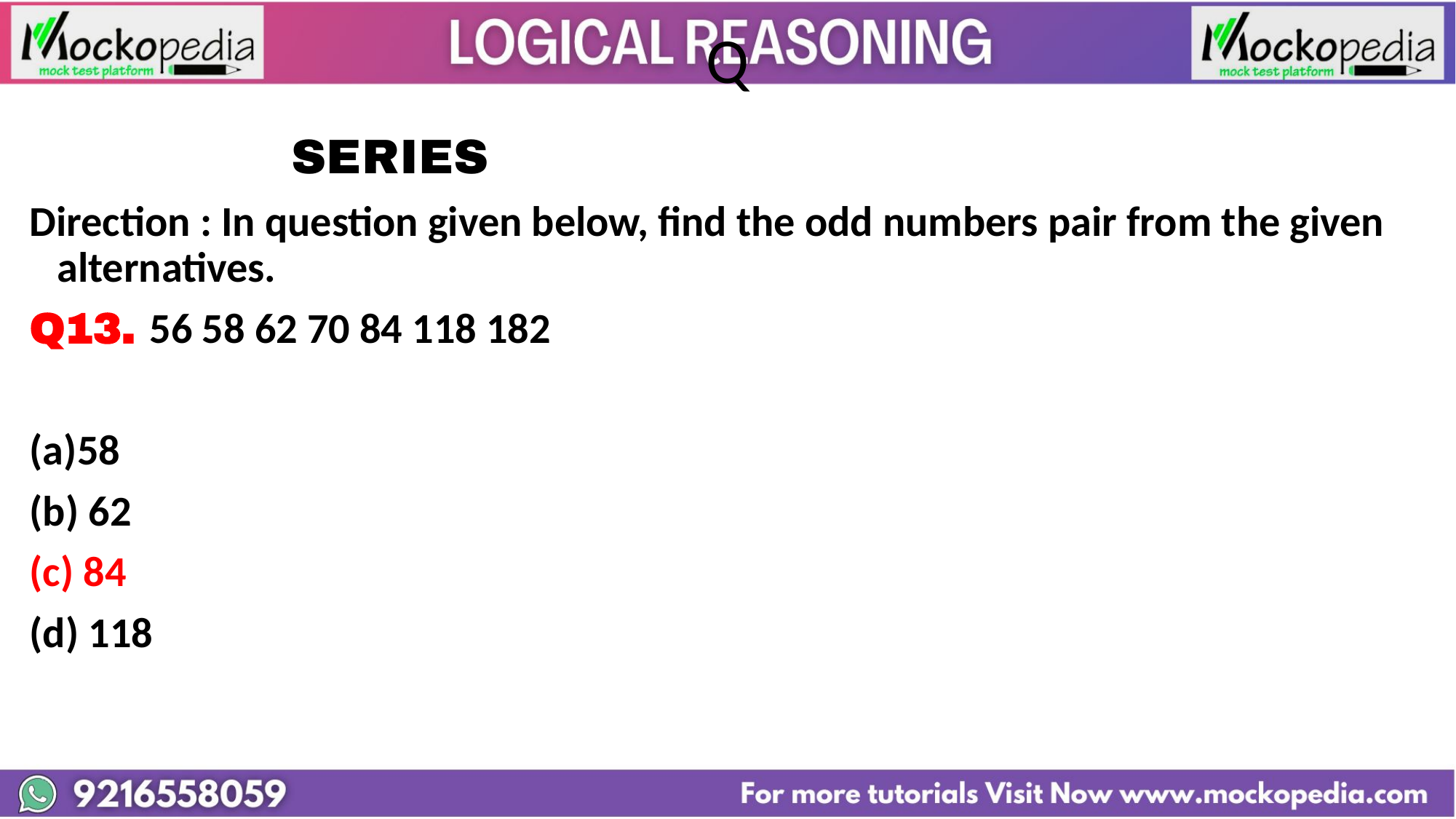

# Q
			 SERIES
Direction : In question given below, find the odd numbers pair from the given alternatives.
Q13. 56 58 62 70 84 118 182

58
(b) 62
(c) 84
(d) 118